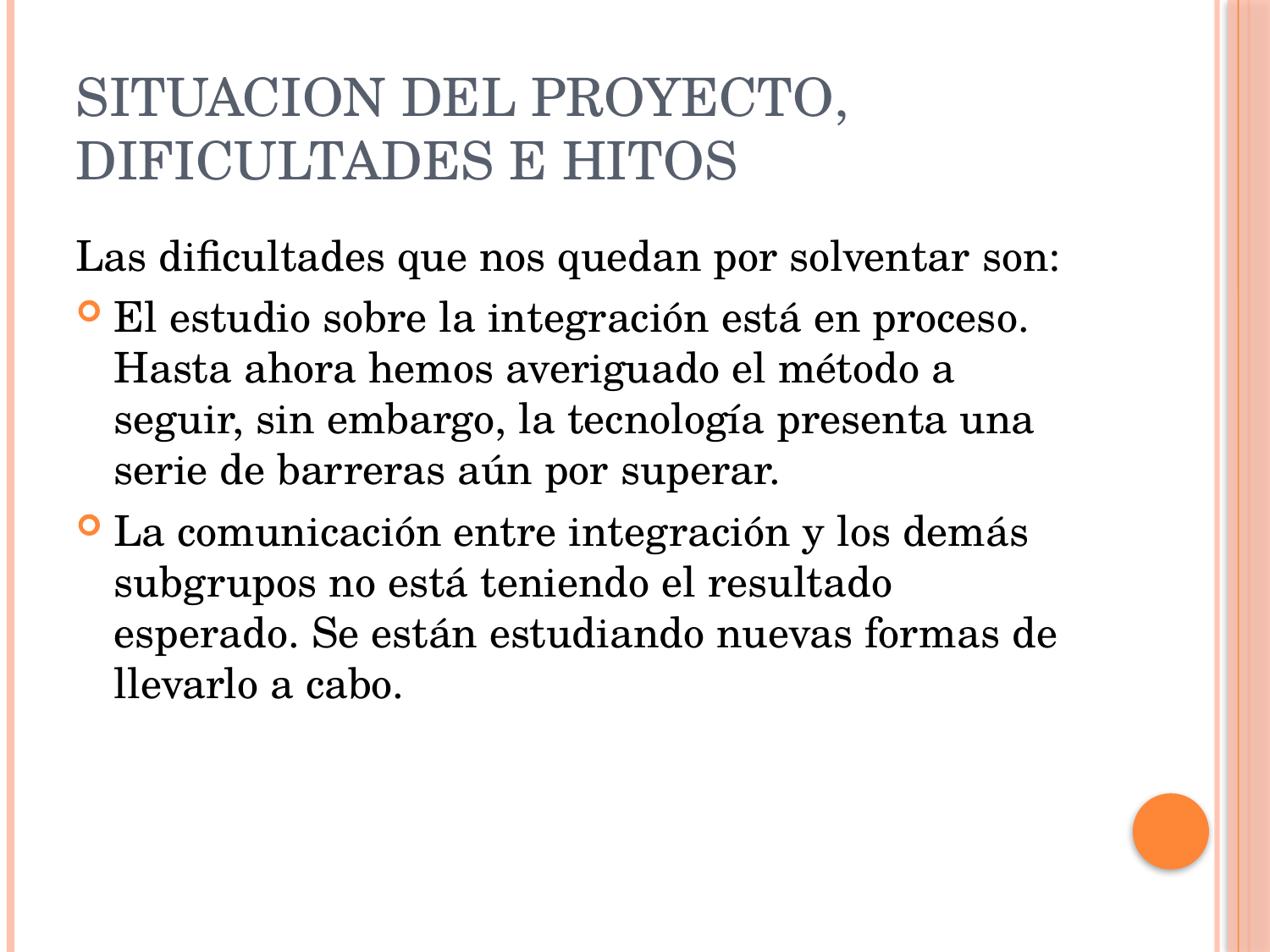

# Situacion del proyecto, dificultades e hitos
Las dificultades que nos quedan por solventar son:
El estudio sobre la integración está en proceso. Hasta ahora hemos averiguado el método a seguir, sin embargo, la tecnología presenta una serie de barreras aún por superar.
La comunicación entre integración y los demás subgrupos no está teniendo el resultado esperado. Se están estudiando nuevas formas de llevarlo a cabo.